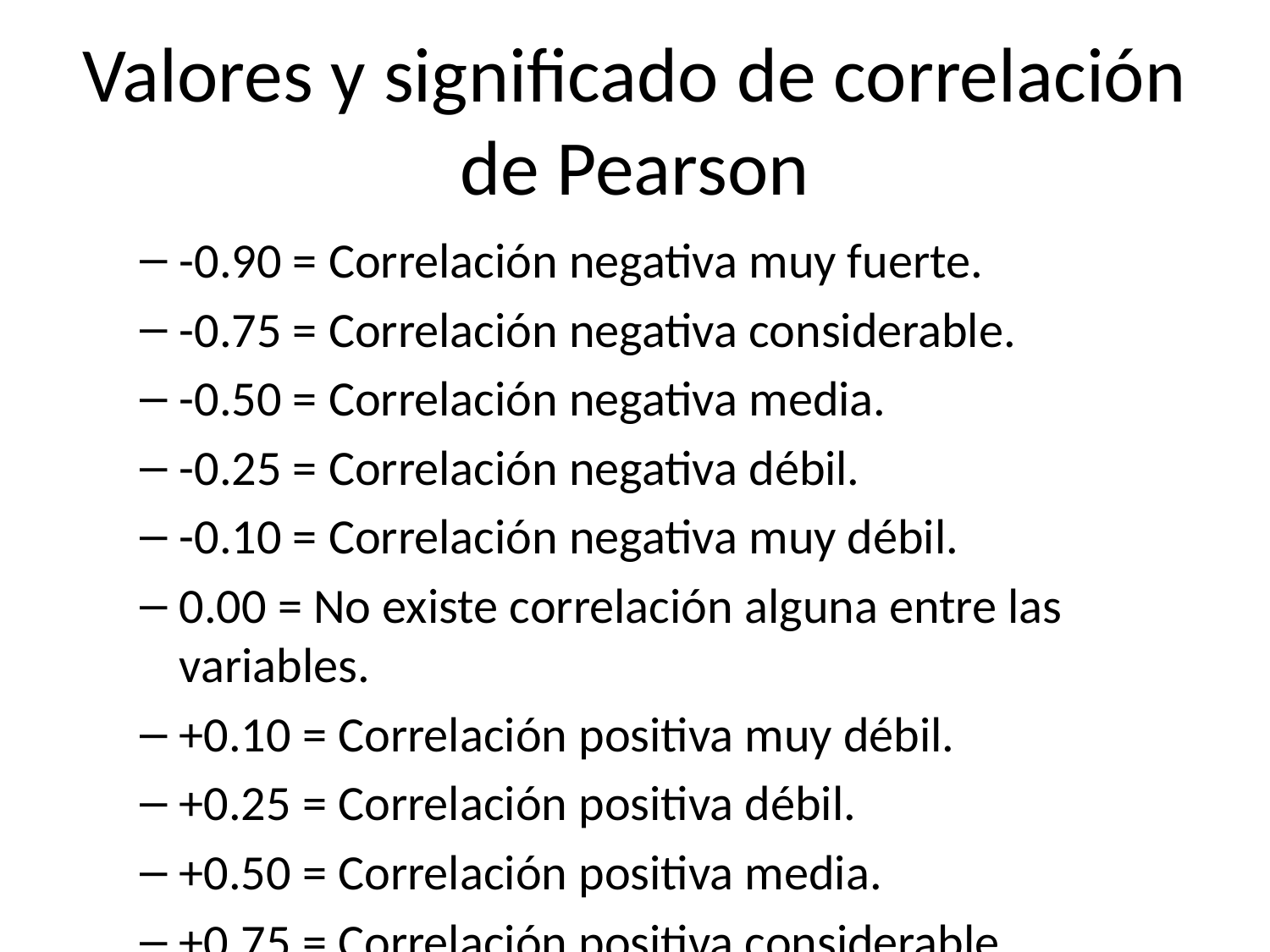

# Valores y significado de correlación de Pearson
-0.90 = Correlación negativa muy fuerte.
-0.75 = Correlación negativa considerable.
-0.50 = Correlación negativa media.
-0.25 = Correlación negativa débil.
-0.10 = Correlación negativa muy débil.
0.00 = No existe correlación alguna entre las variables.
+0.10 = Correlación positiva muy débil.
+0.25 = Correlación positiva débil.
+0.50 = Correlación positiva media.
+0.75 = Correlación positiva considerable.
+0.90 = Correlación positiva muy fuerte.
+1.00 = Correlación positiva perfecta